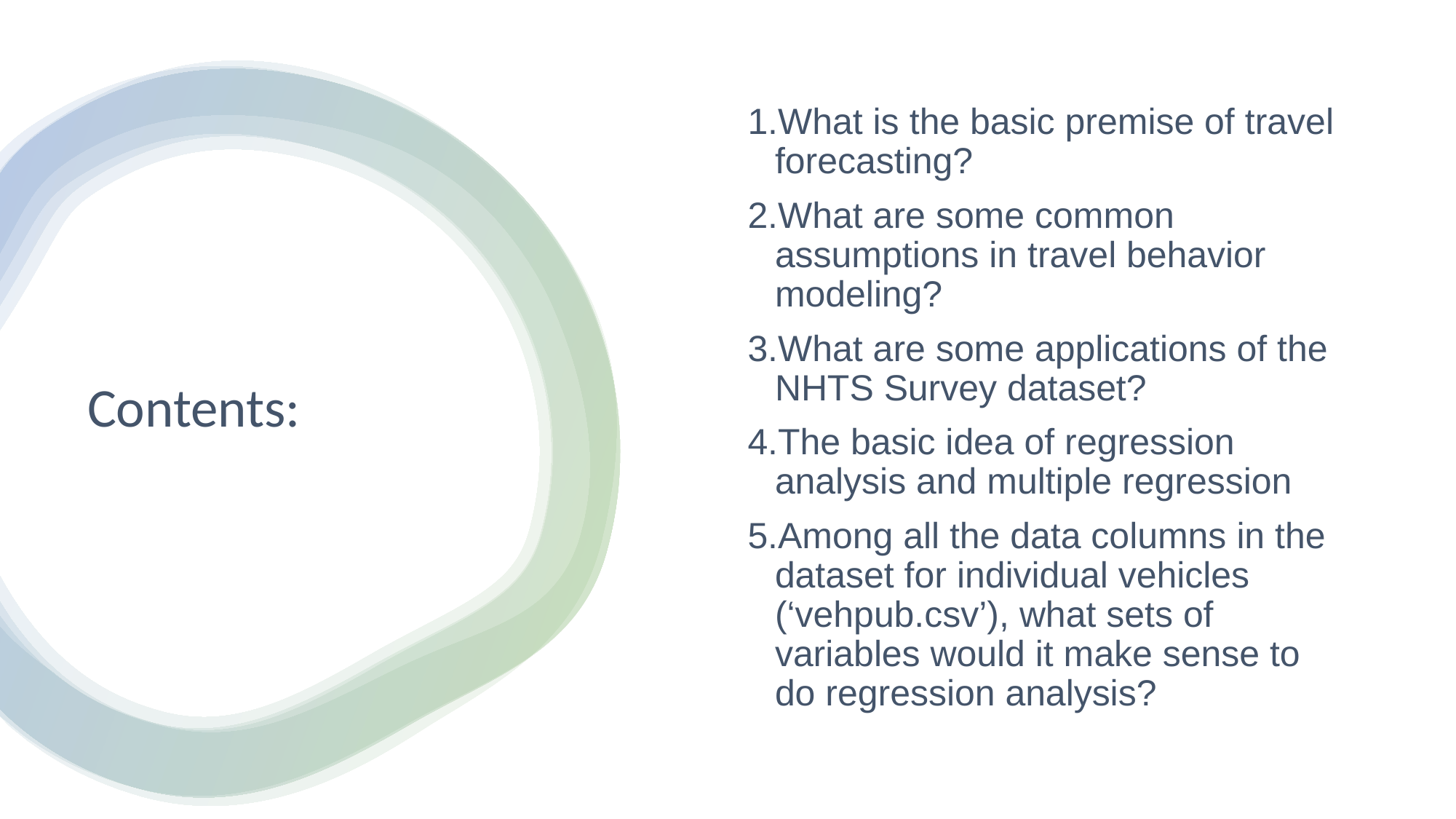

What is the basic premise of travel forecasting?
What are some common assumptions in travel behavior modeling?
What are some applications of the NHTS Survey dataset?
The basic idea of regression analysis and multiple regression
Among all the data columns in the dataset for individual vehicles (‘vehpub.csv’), what sets of variables would it make sense to do regression analysis?
# Contents: